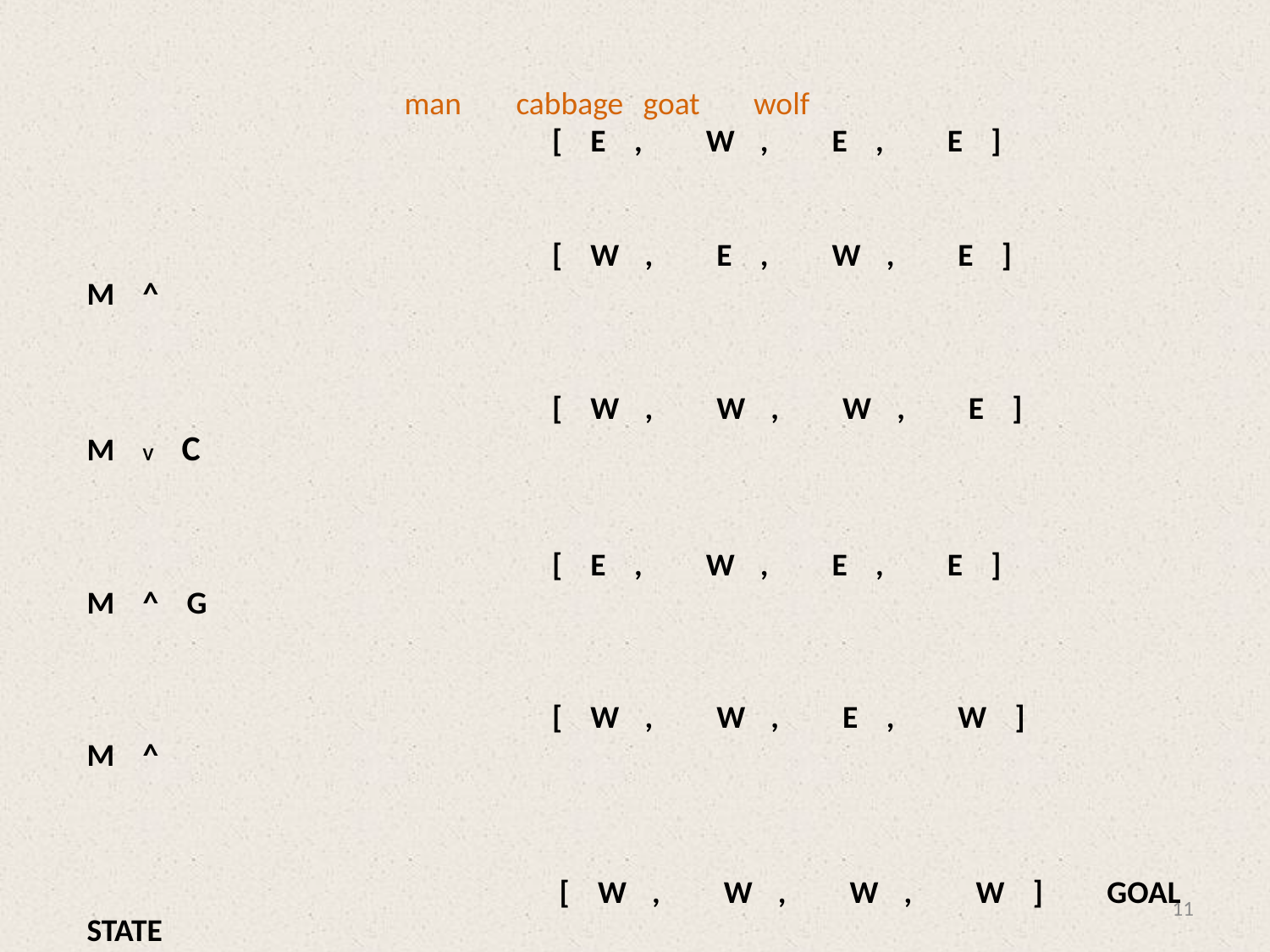

man	cabbage	goat	wolf
		     [E, W, E, E]

 		     [W, E, W, E]   M^

		     [W, W, W, E]   MVC

		     [E, W, E, E]    M^G

   		     [W, W, E, W]   M^

 		      [W, W, W, W] GOAL STATE

11